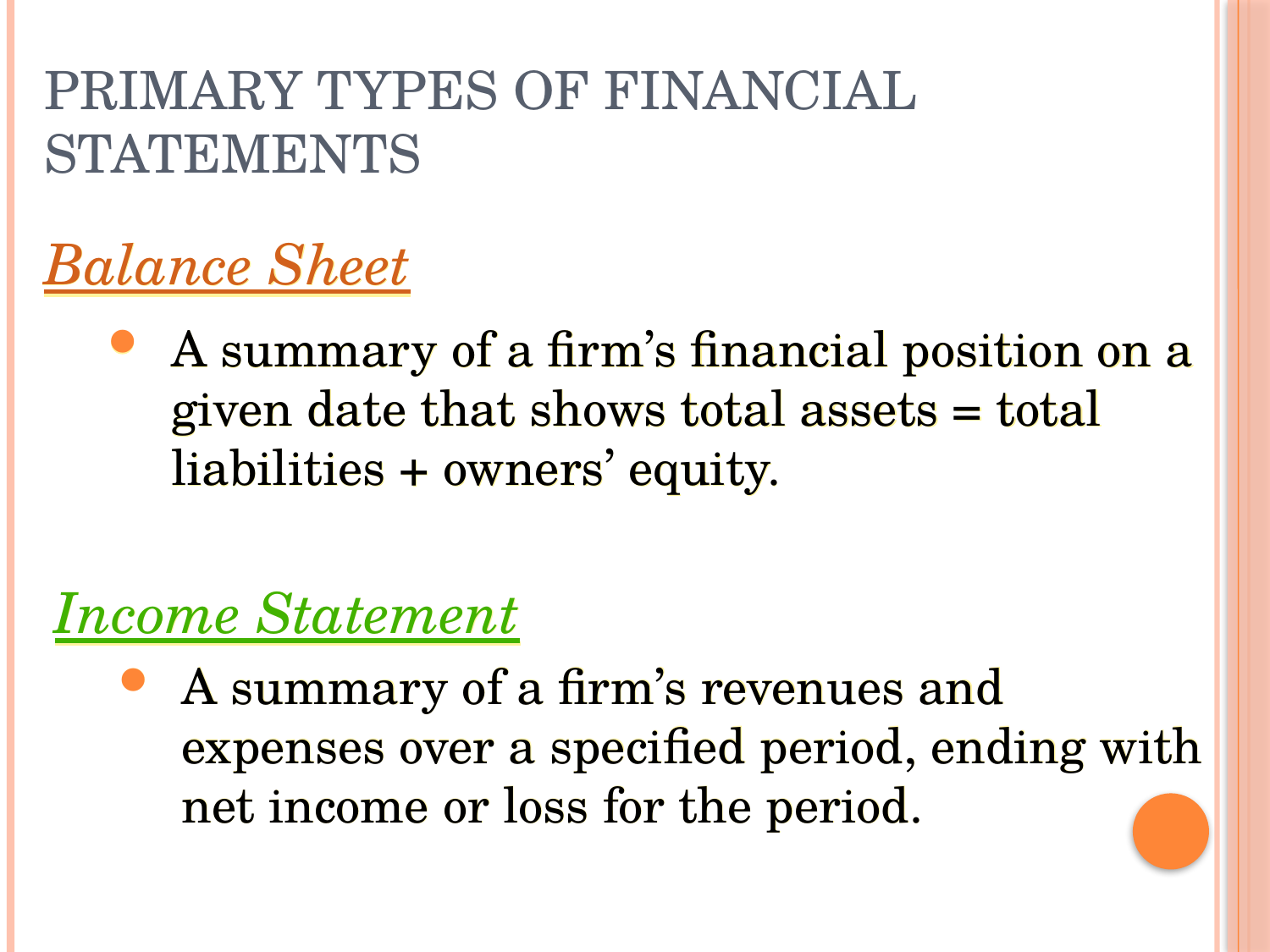

# Primary Types of Financial Statements
Balance Sheet
A summary of a firm’s financial position on a given date that shows total assets = total liabilities + owners’ equity.
Income Statement
A summary of a firm’s revenues and expenses over a specified period, ending with net income or loss for the period.